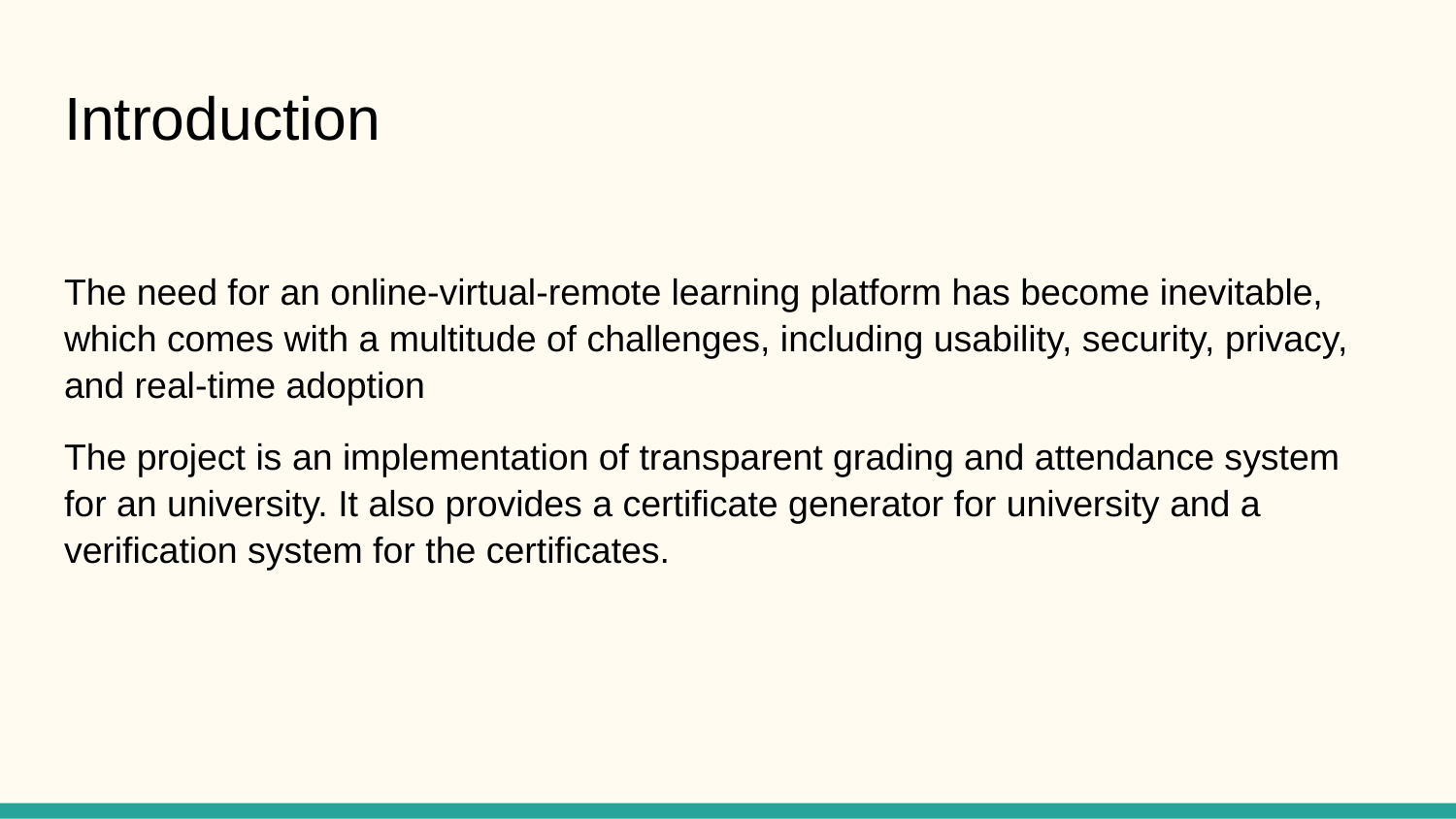

# Introduction

The need for an online-virtual-remote learning platform has become inevitable, which comes with a multitude of challenges, including usability, security, privacy, and real-time adoption
The project is an implementation of transparent grading and attendance system for an university. It also provides a certificate generator for university and a verification system for the certificates.